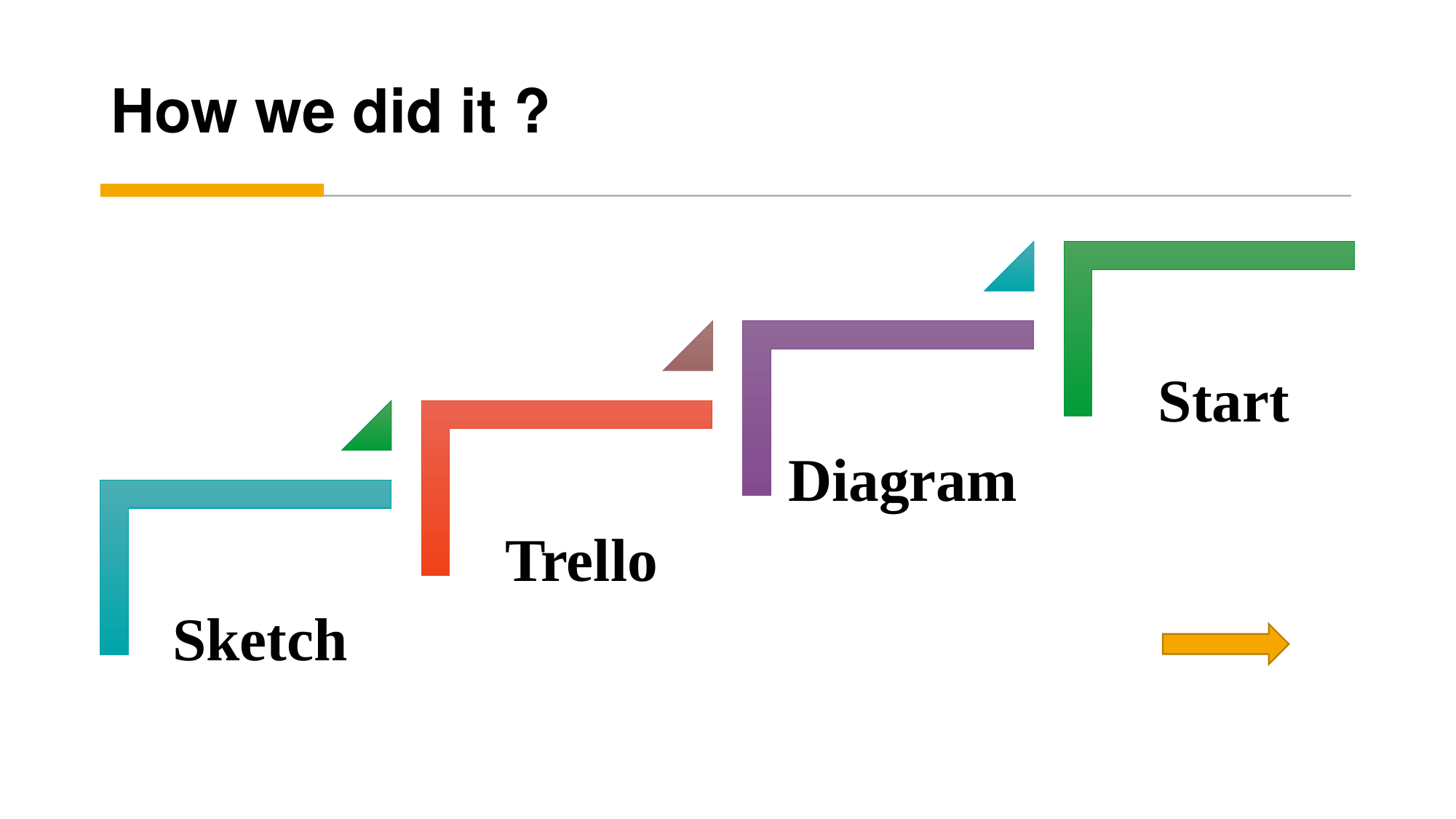

# How we did it ?

Sketch
Trello
Diagram
Start